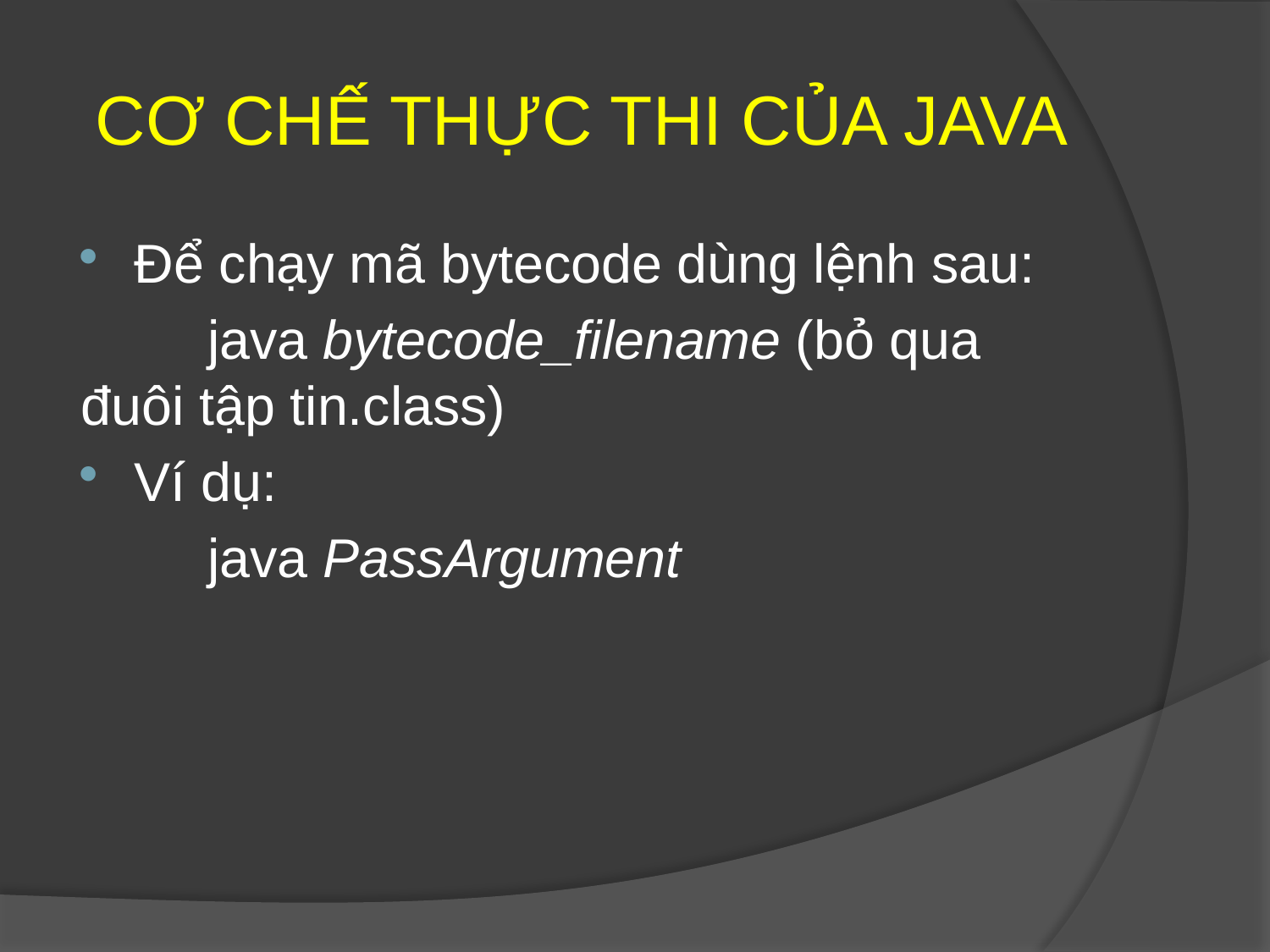

# CƠ CHẾ THỰC THI CỦA JAVA
Để chạy mã bytecode dùng lệnh sau:
	java bytecode_filename (bỏ qua đuôi tập tin.class)
Ví dụ:
	java PassArgument